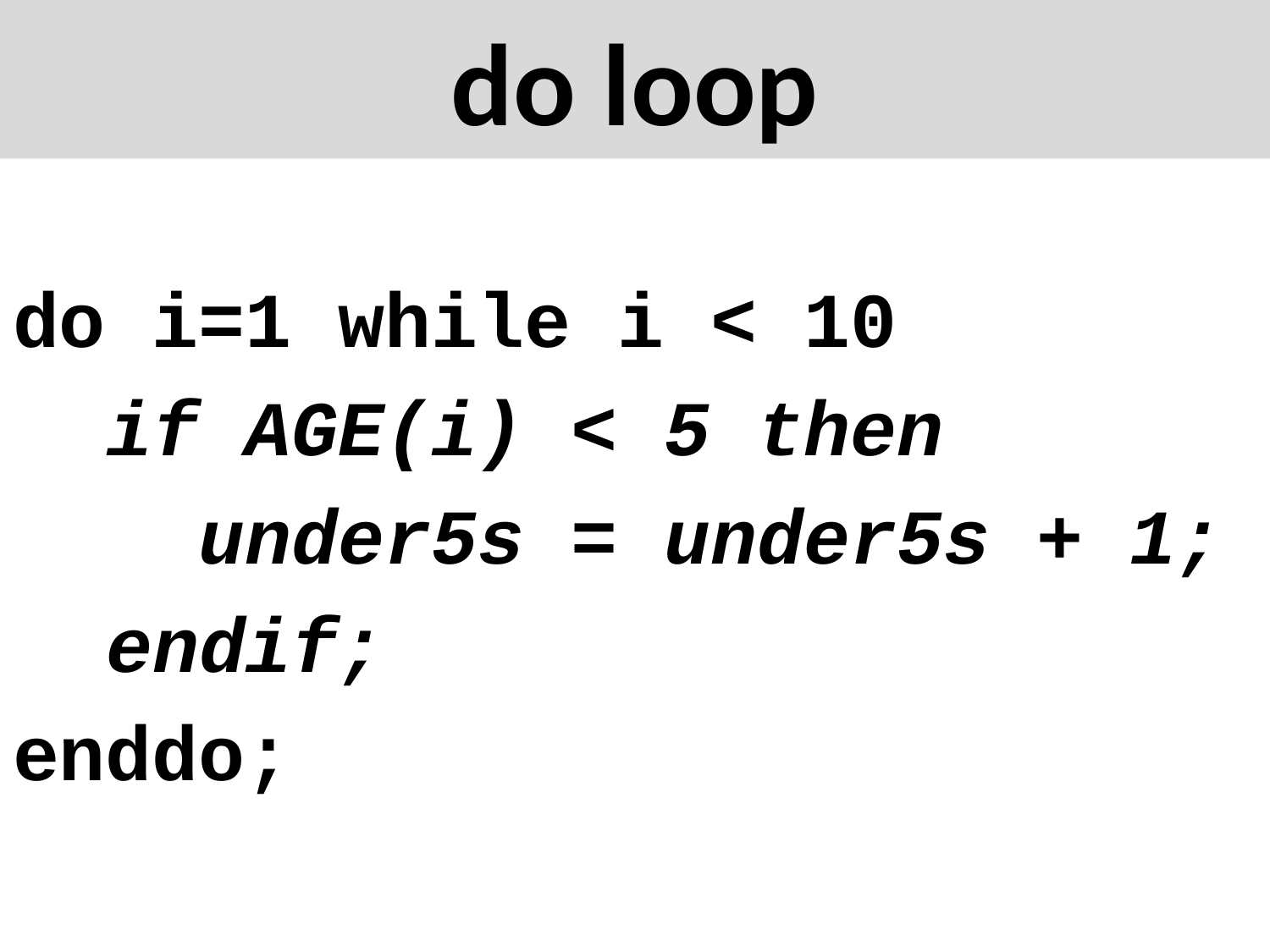

# do loop

do i=1 while i < 10
  if AGE(i) < 5 then
    under5s = under5s + 1;
  endif;
enddo;